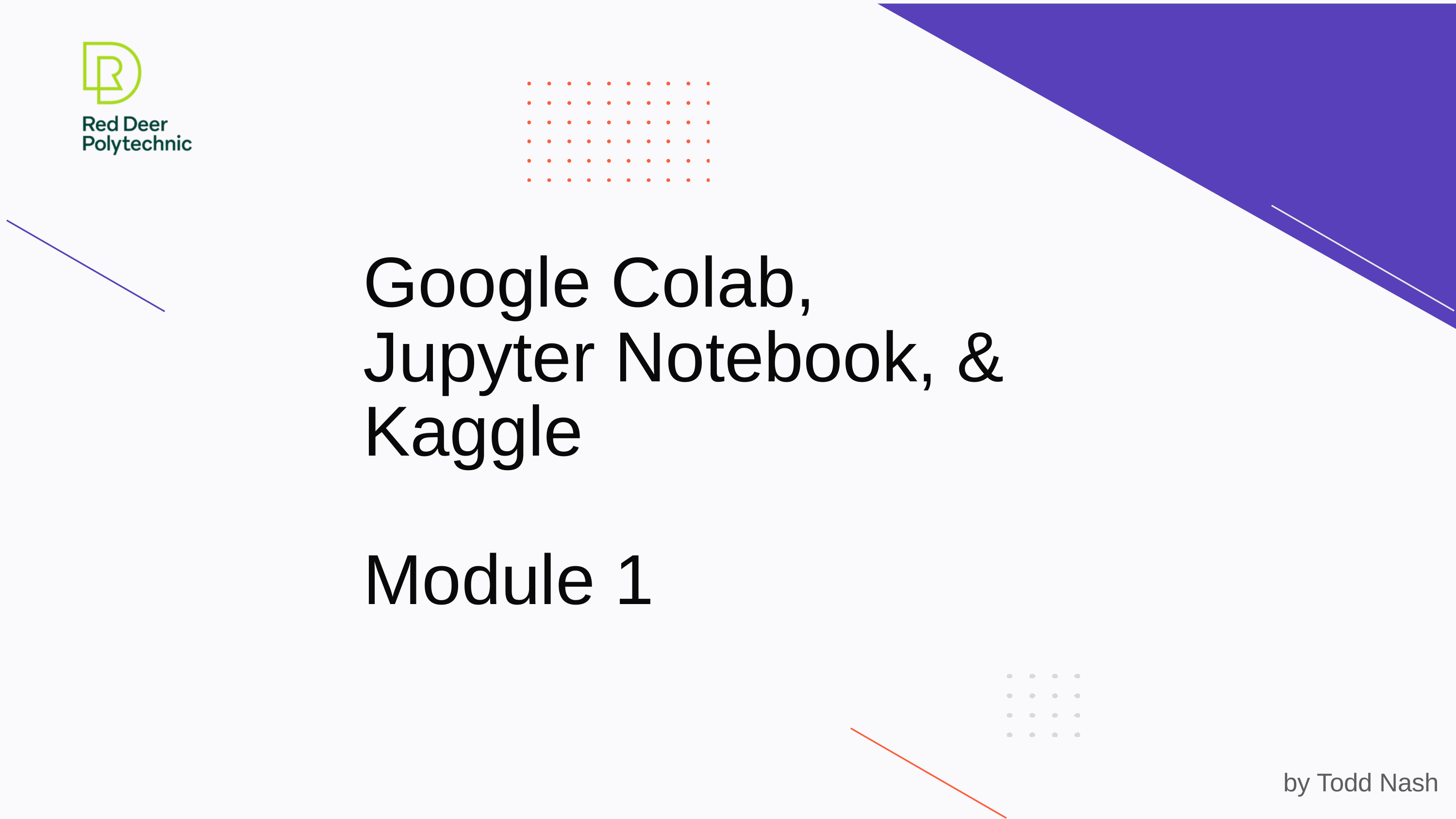

Google Colab, Jupyter Notebook, & Kaggle

Module 1

by Todd Nash